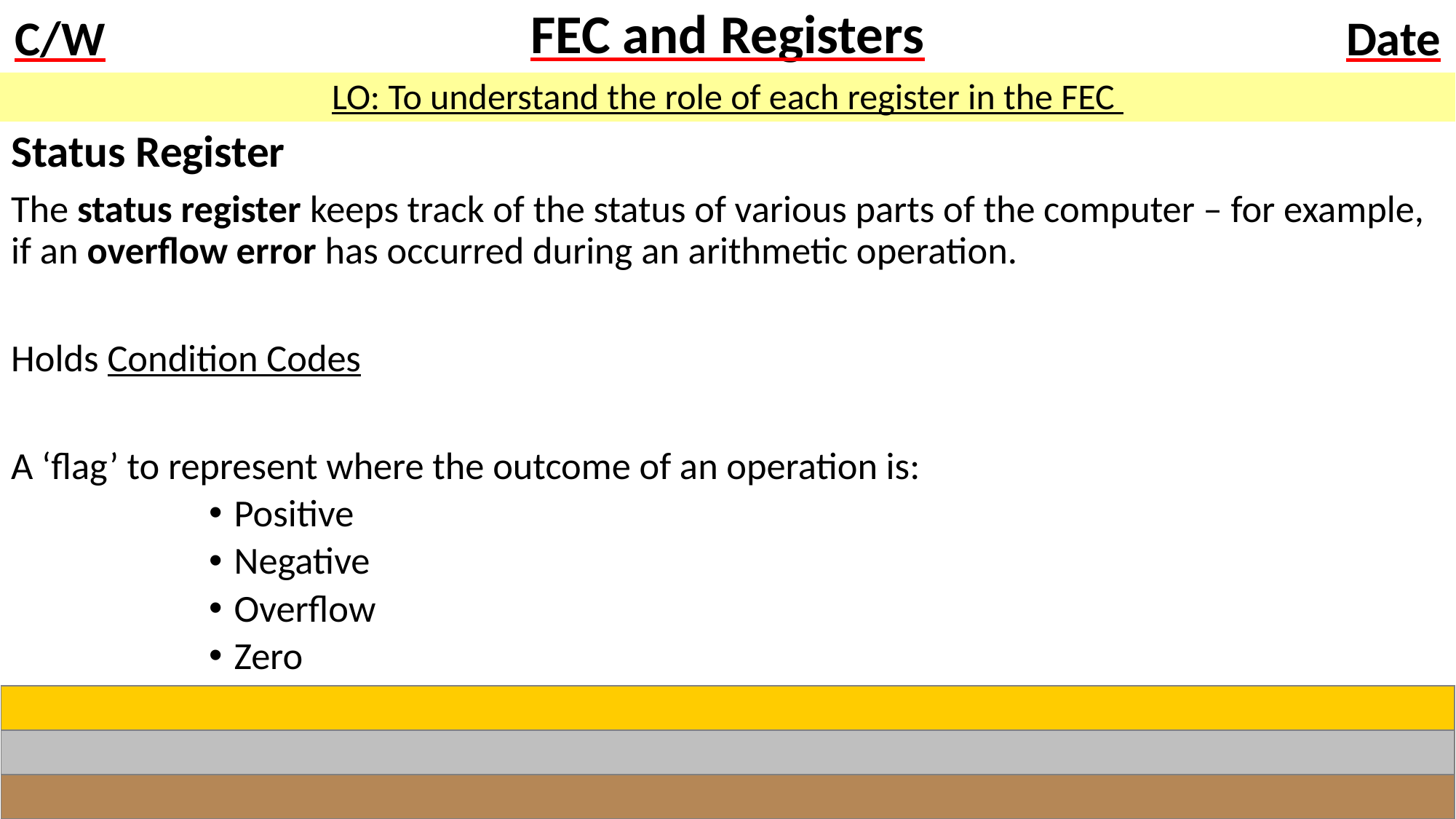

# FEC and Registers
LO: To understand the role of each register in the FEC
Status Register
The status register keeps track of the status of various parts of the computer – for example, if an overflow error has occurred during an arithmetic operation.

Holds Condition Codes

A ‘flag’ to represent where the outcome of an operation is:
Positive
Negative
Overflow
Zero